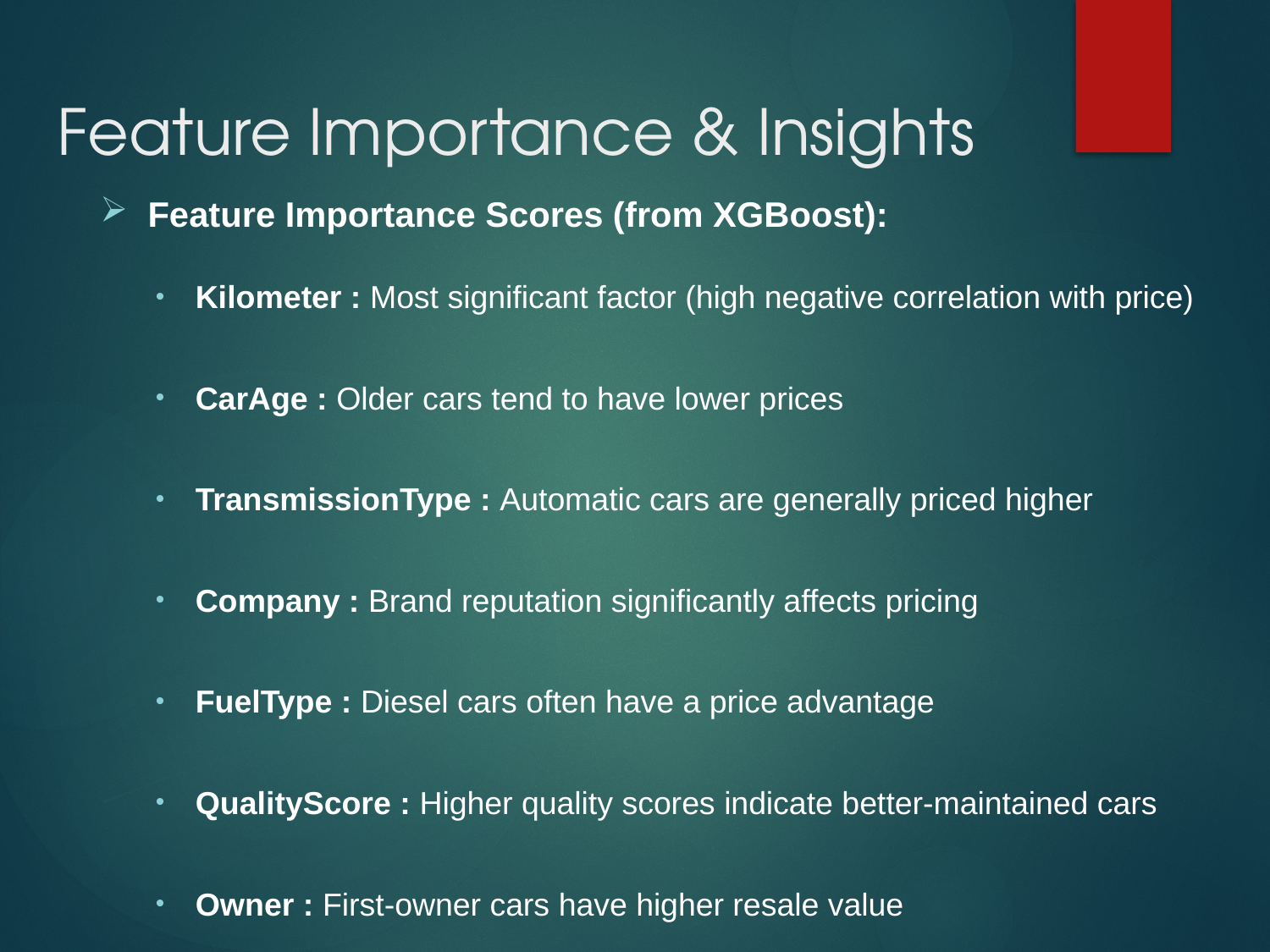

# Feature Importance & Insights
Feature Importance Scores (from XGBoost):

Kilometer : Most significant factor (high negative correlation with price)

CarAge : Older cars tend to have lower prices

TransmissionType : Automatic cars are generally priced higher

Company : Brand reputation significantly affects pricing

FuelType : Diesel cars often have a price advantage

QualityScore : Higher quality scores indicate better-maintained cars

Owner : First-owner cars have higher resale value